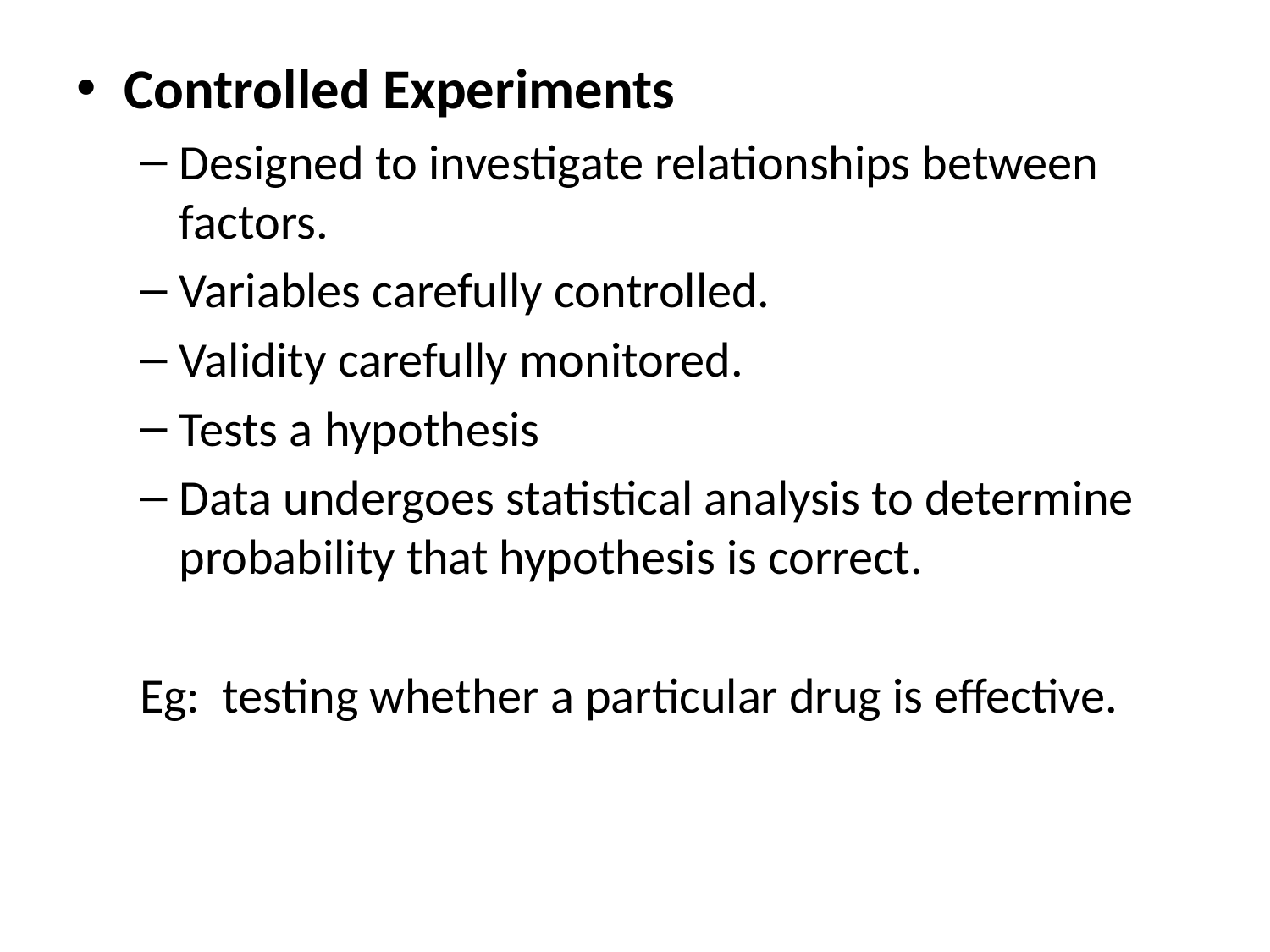

Controlled Experiments
Designed to investigate relationships between factors.
Variables carefully controlled.
Validity carefully monitored.
Tests a hypothesis
Data undergoes statistical analysis to determine probability that hypothesis is correct.

Eg:  testing whether a particular drug is effective.